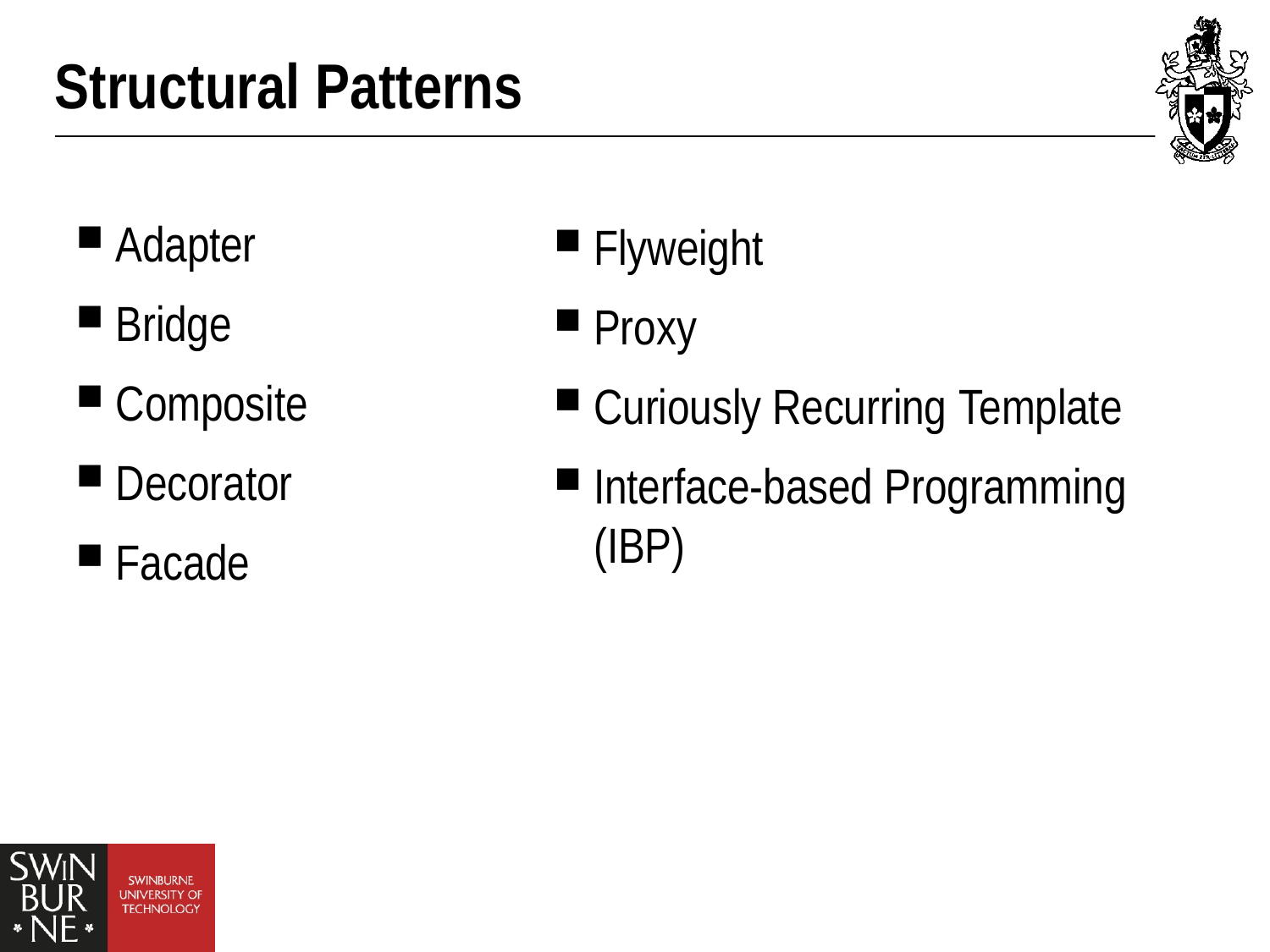

# Structural Patterns
Adapter
Bridge
Composite
Decorator
Facade
Flyweight
Proxy
Curiously Recurring Template
Interface-based Programming (IBP)